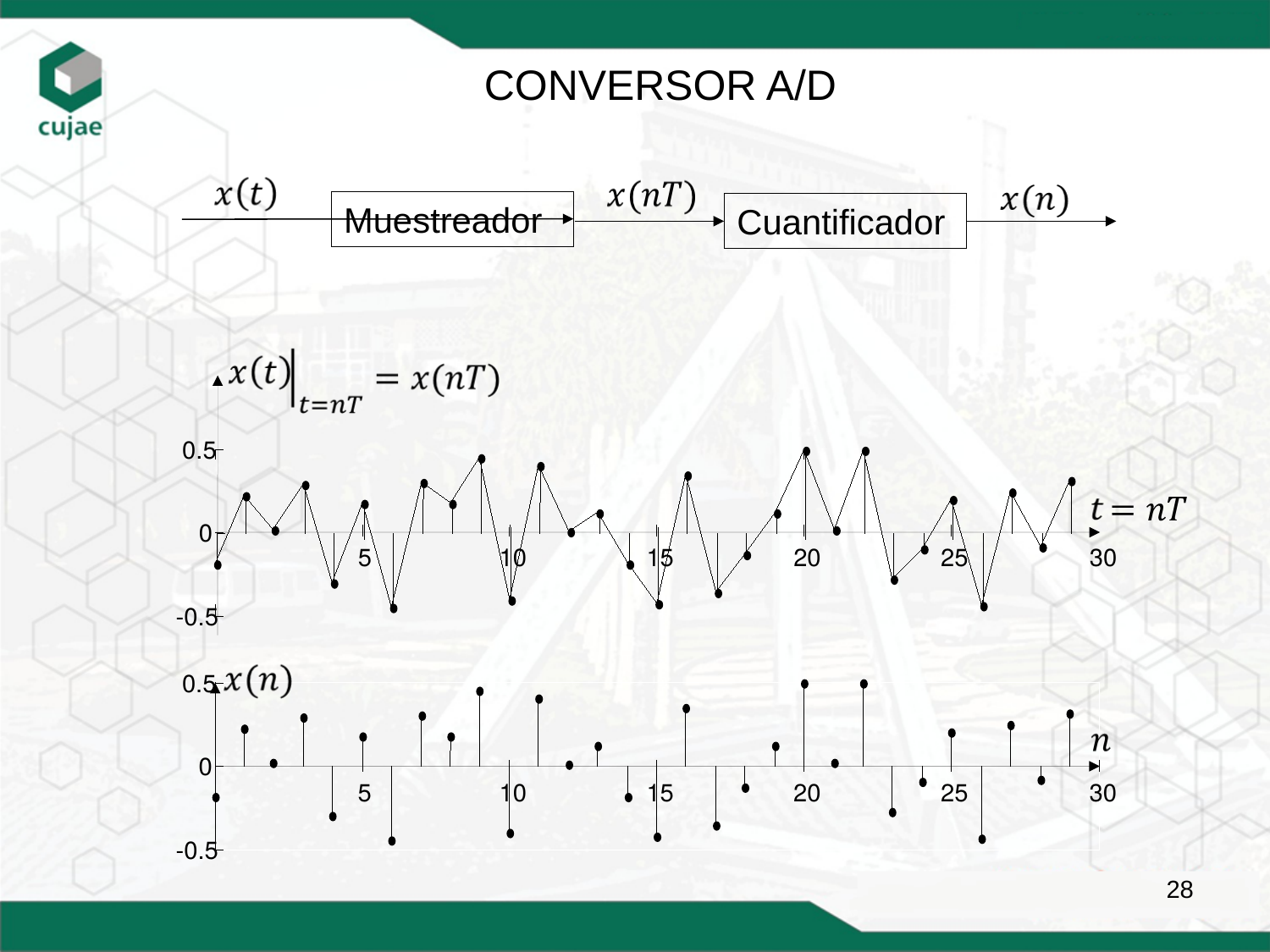

CONVERSOR A/D

Muestreador
Cuantificador

0.5

0

5
10
15
20
25
30
-0.5

0.5

0

5
10
15
20
25
30

-0.5

28